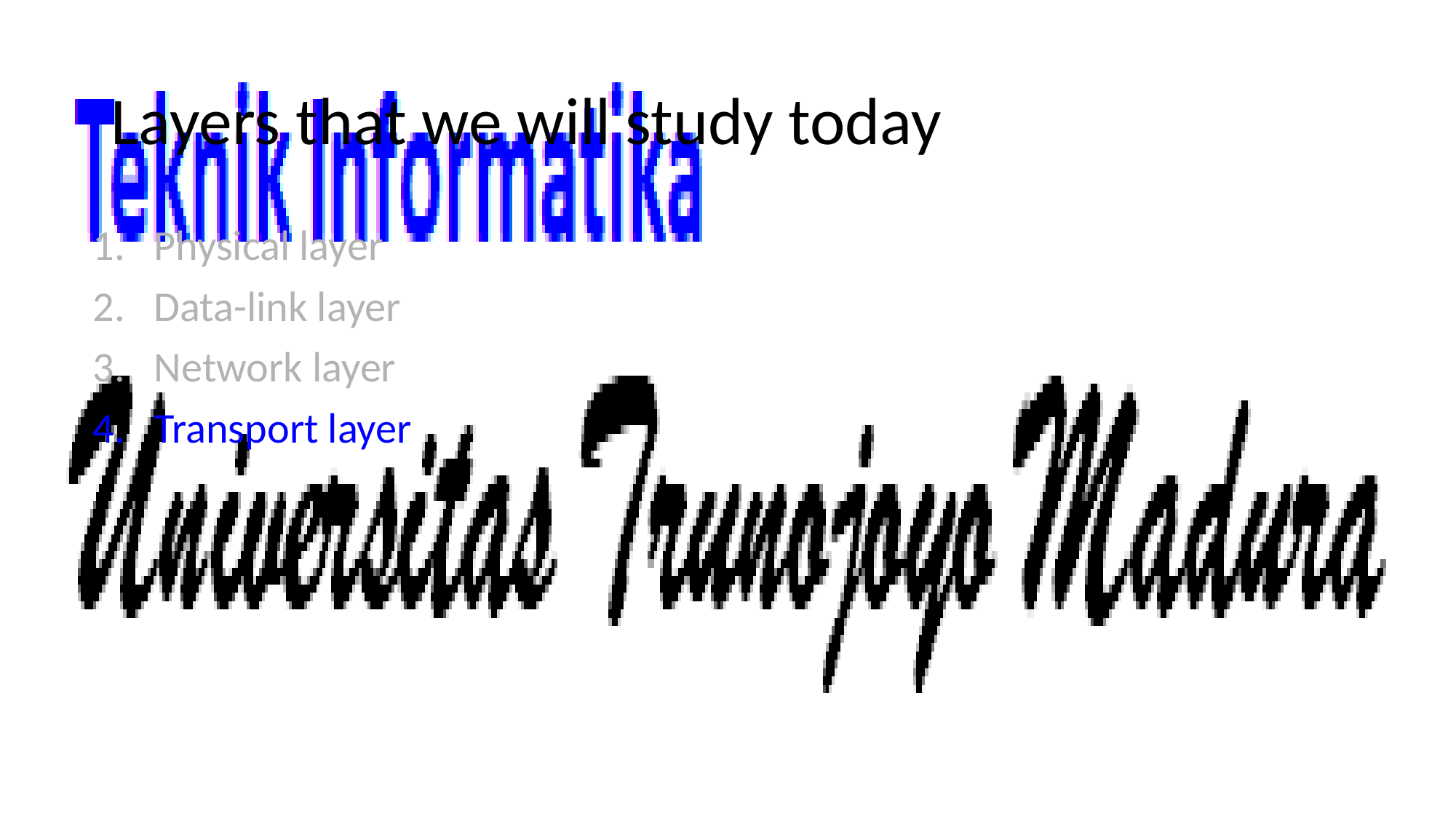

# Layers that we will study today
Physical layer
Data-link layer
Network layer
Transport layer